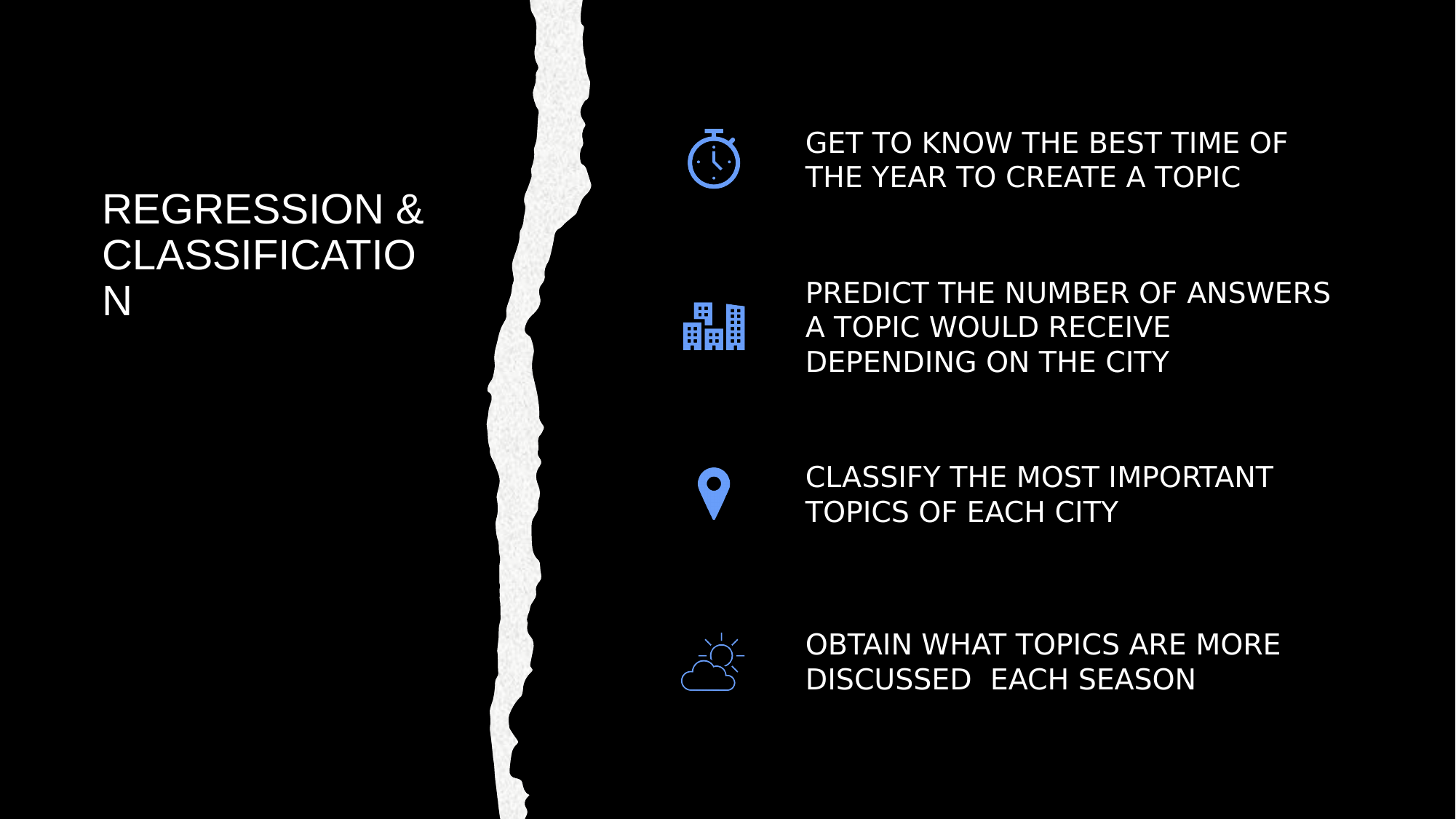

GET TO KNOW THE BEST TIME OF THE YEAR TO CREATE A TOPIC
PREDICT THE NUMBER OF ANSWERS A TOPIC WOULD RECEIVE DEPENDING ON THE CITY
CLASSIFY THE MOST IMPORTANT TOPICS OF EACH CITY
OBTAIN WHAT TOPICS ARE MORE DISCUSSED  EACH SEASON
# REGRESSION & CLASSIFICATION